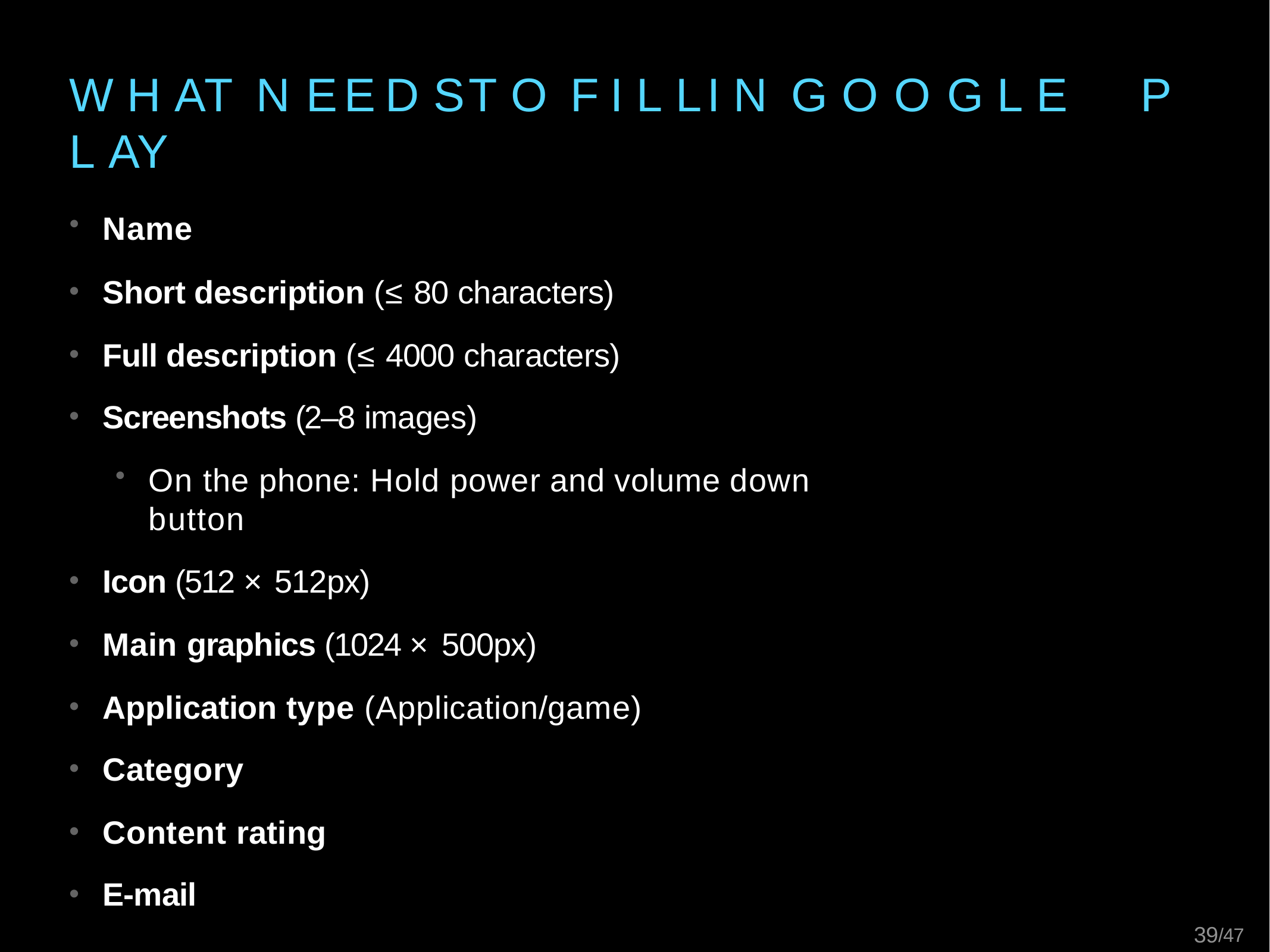

# W H AT	N E E D S	T O	F I L L	I N	G O O G L E	P L AY
Name
Short description (≤ 80 characters)
Full description (≤ 4000 characters)
Screenshots (2–8 images)
On the phone: Hold power and volume down button
Icon (512 × 512px)
Main graphics (1024 × 500px)
Application type (Application/game)
Category
Content rating
E-mail
39/47